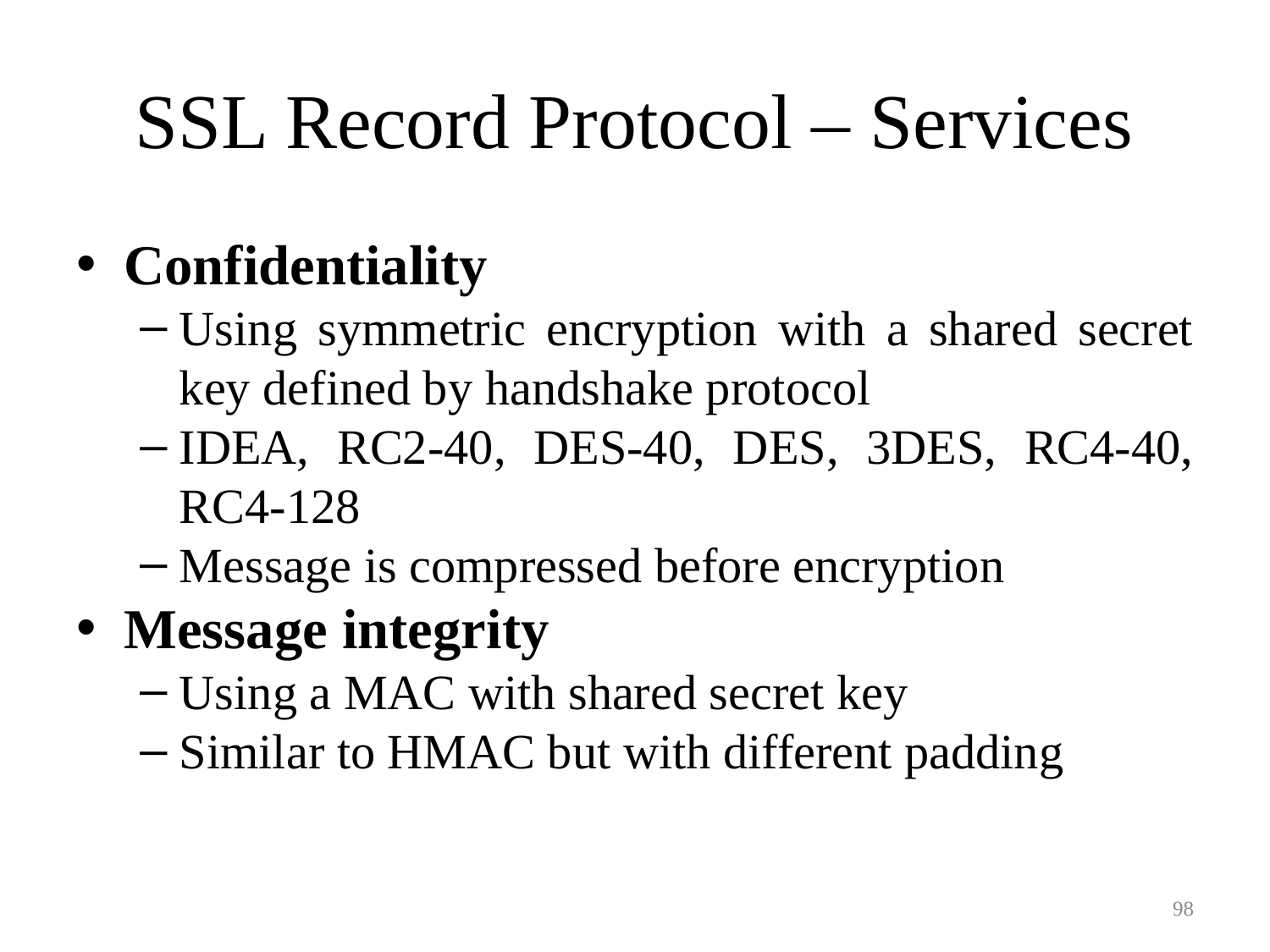

# SSL Record Protocol – Services
Confidentiality
Using symmetric encryption with a shared secret key defined by handshake protocol
IDEA, RC2-40, DES-40, DES, 3DES, RC4-40, RC4-128
Message is compressed before encryption
Message integrity
Using a MAC with shared secret key
Similar to HMAC but with different padding
98